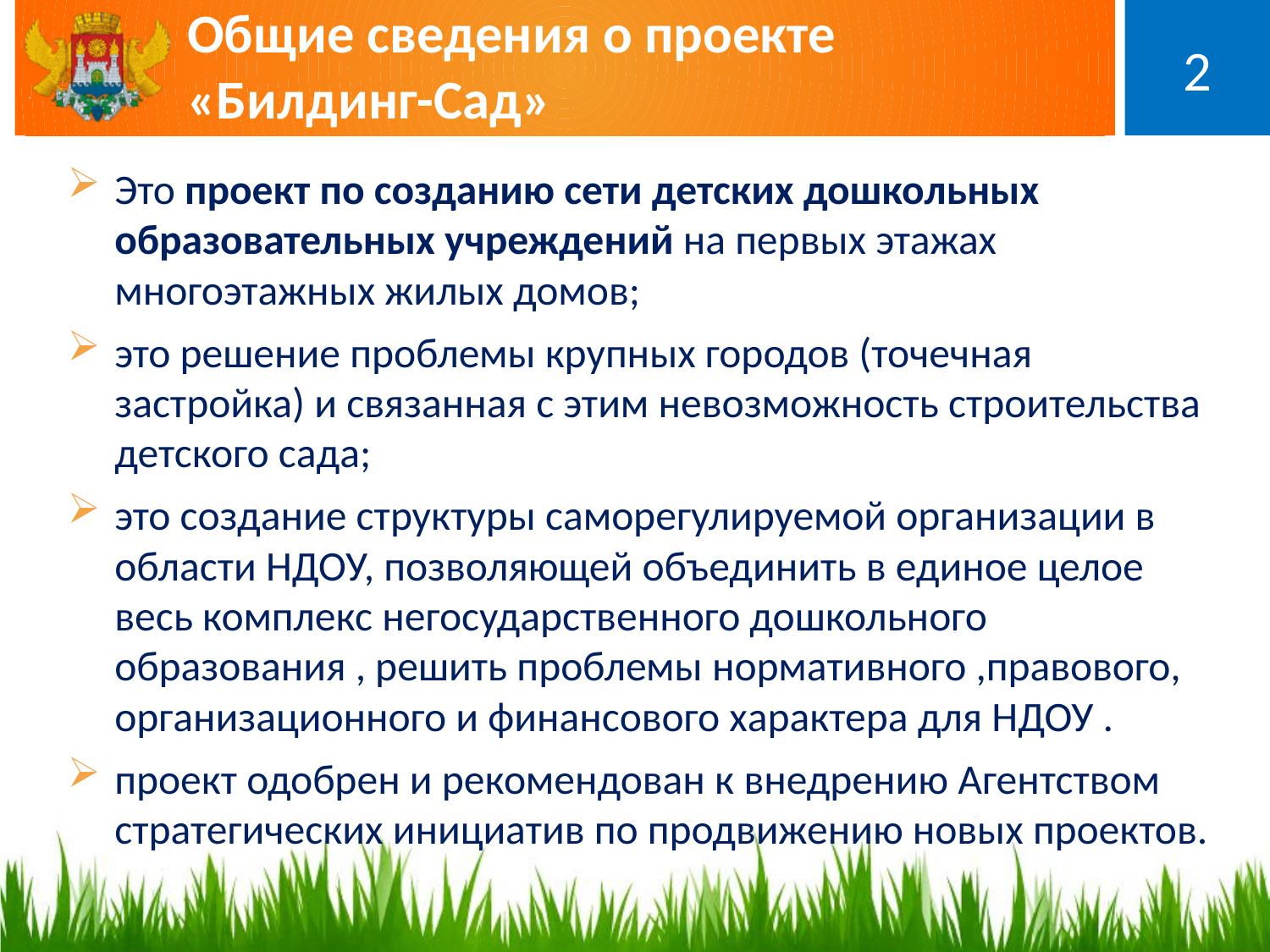

Общие сведения о проекте «Билдинг-Сад»
2
Это проект по созданию сети детских дошкольных образовательных учреждений на первых этажах многоэтажных жилых домов;
это решение проблемы крупных городов (точечная застройка) и связанная с этим невозможность строительства  детского сада;
это создание структуры саморегулируемой организации в области НДОУ, позволяющей объединить в единое целое весь комплекс негосударственного дошкольного образования , решить проблемы нормативного ,правового, организационного и финансового характера для НДОУ .
проект одобрен и рекомендован к внедрению Агентством стратегических инициатив по продвижению новых проектов.